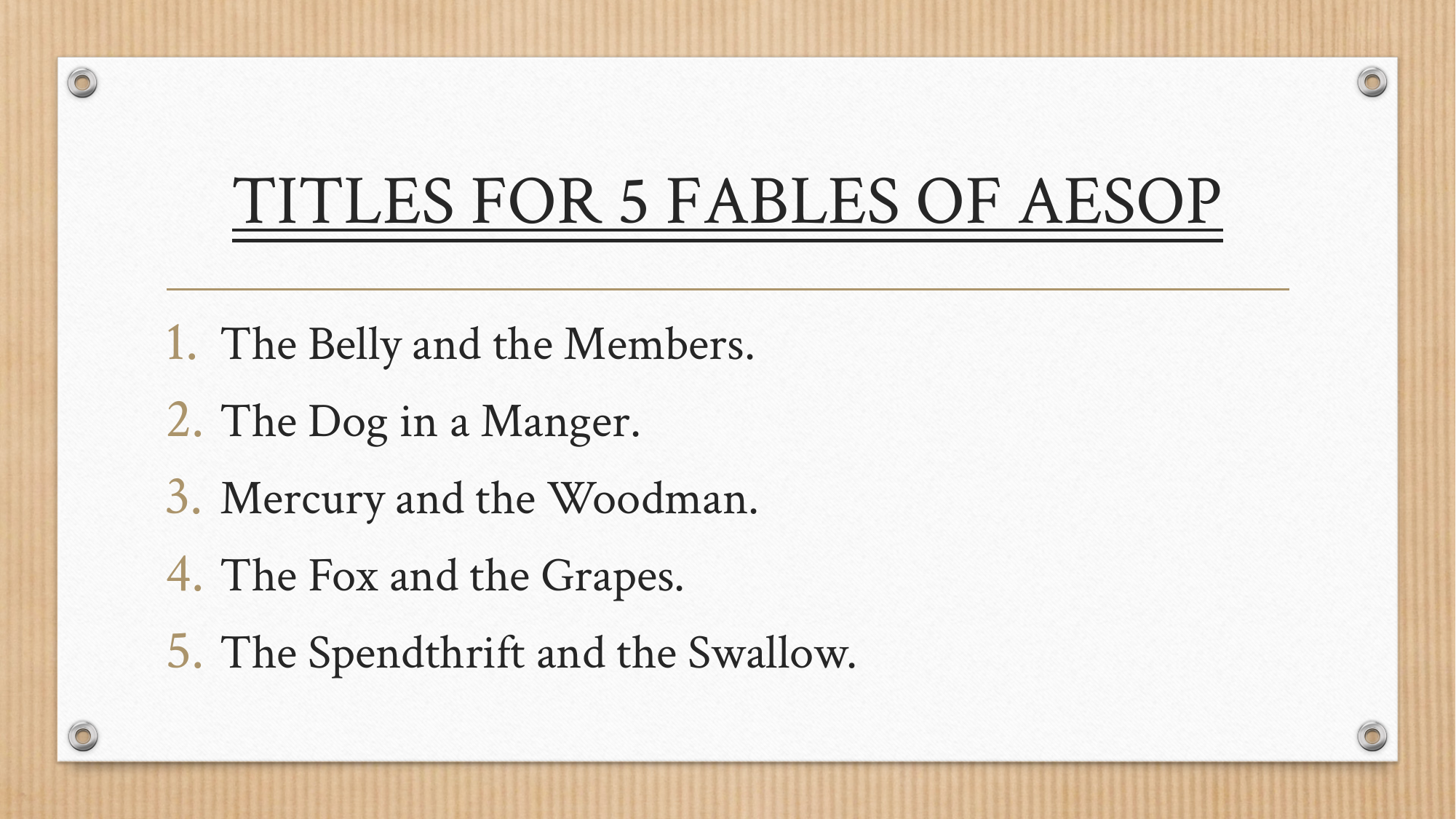

# TITLES FOR 5 FABLES OF AESOP
The Belly and the Members.
The Dog in a Manger.
Mercury and the Woodman.
The Fox and the Grapes.
The Spendthrift and the Swallow.